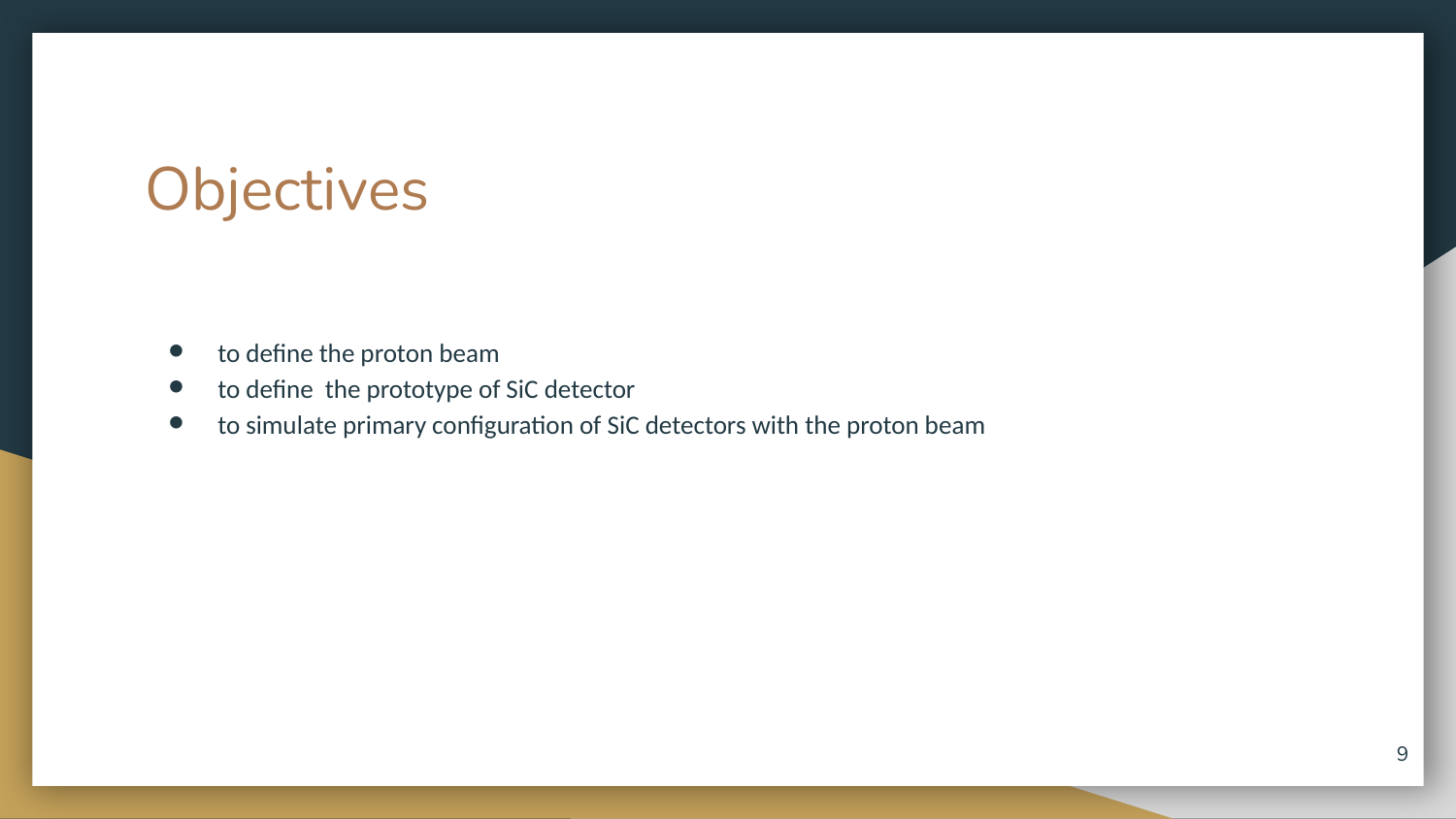

# Objectives
to define the proton beam
to define  the prototype of SiC detector
to simulate primary configuration of SiC detectors with the proton beam
9